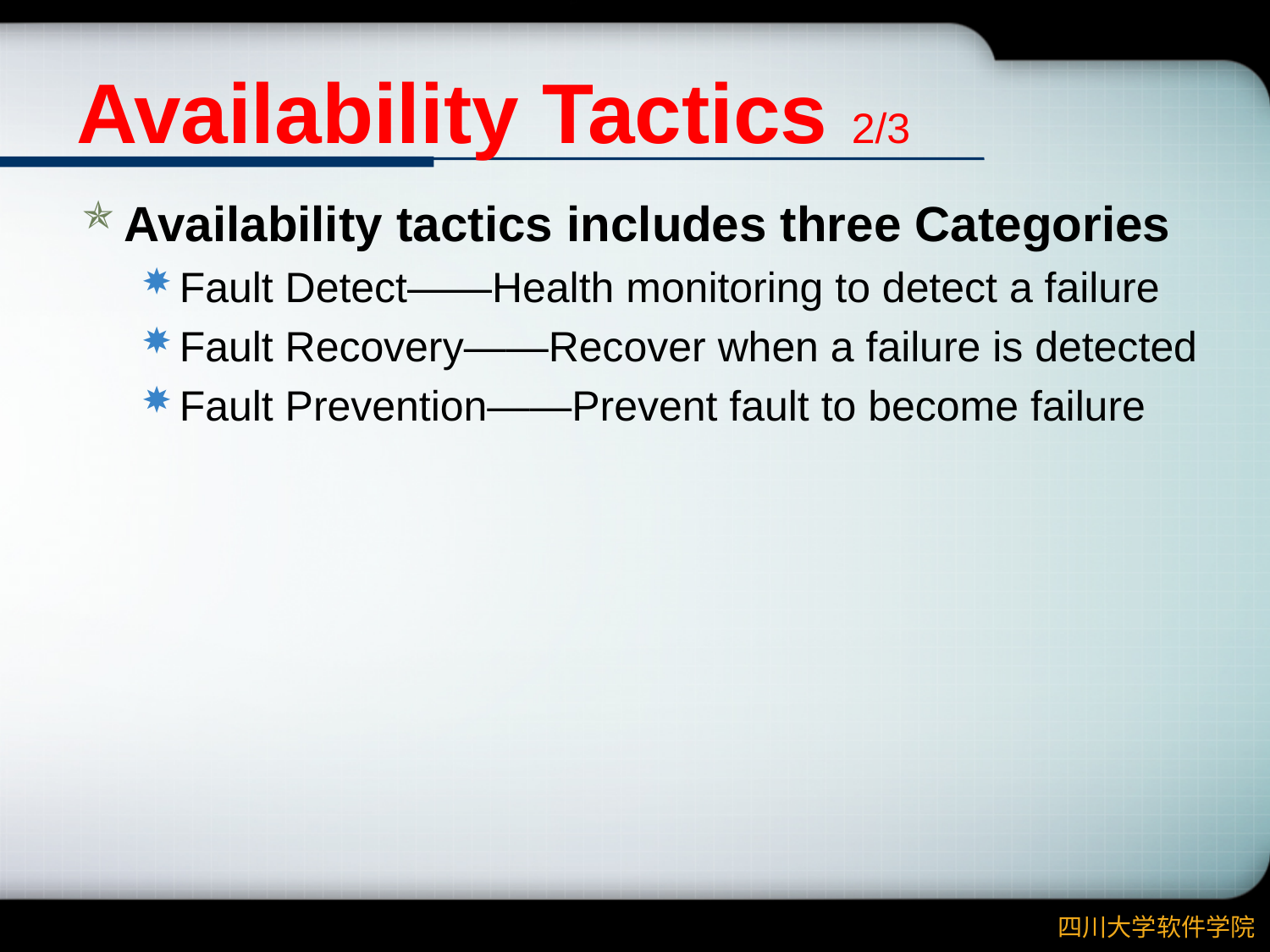

# Availability Tactics 2/3
Availability tactics includes three Categories
Fault Detect——Health monitoring to detect a failure
Fault Recovery——Recover when a failure is detected
Fault Prevention——Prevent fault to become failure